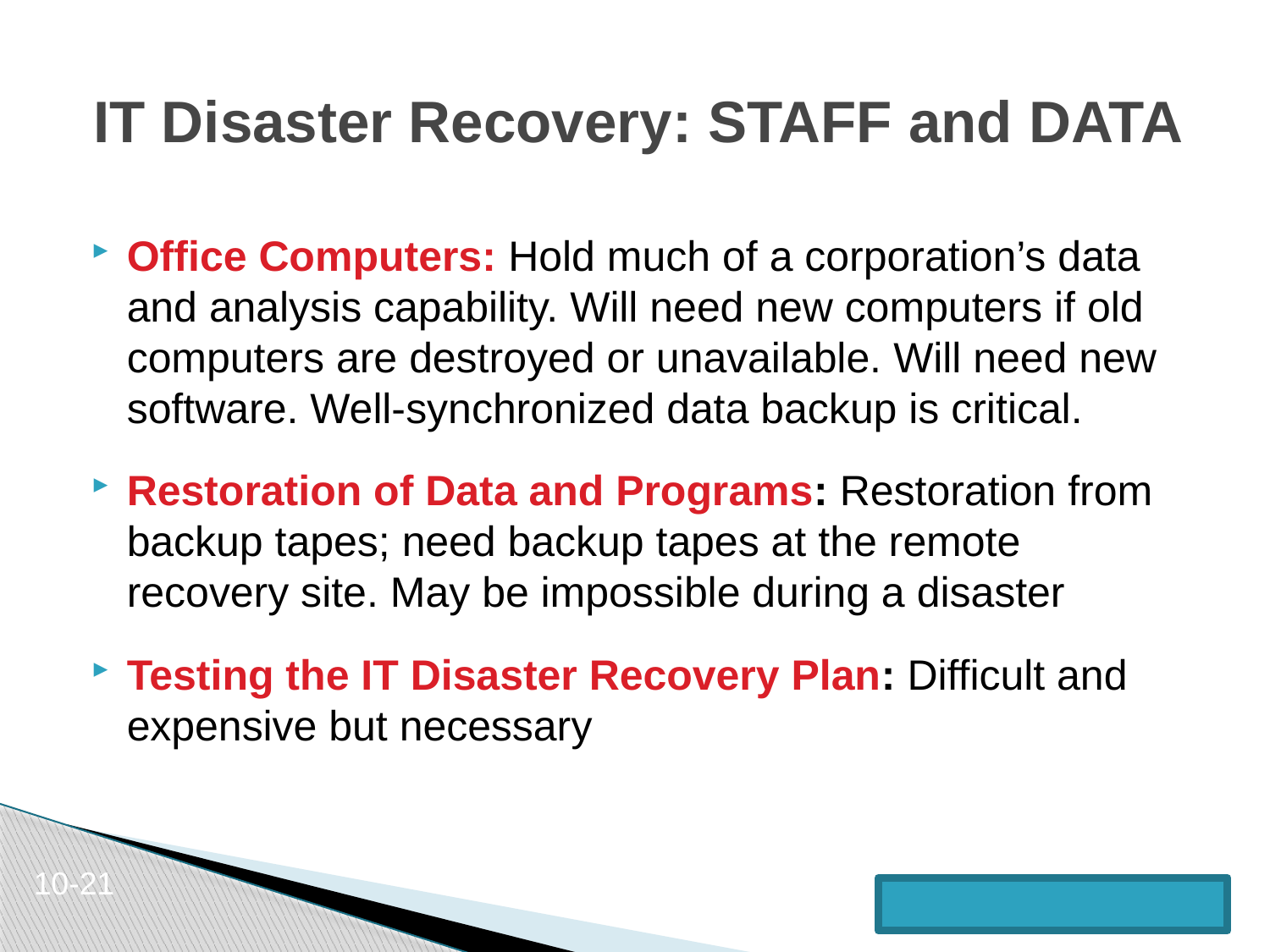

# IT Disaster Recovery: STAFF and DATA
Office Computers: Hold much of a corporation’s data and analysis capability. Will need new computers if old computers are destroyed or unavailable. Will need new software. Well-synchronized data backup is critical.
Restoration of Data and Programs: Restoration from backup tapes; need backup tapes at the remote recovery site. May be impossible during a disaster
Testing the IT Disaster Recovery Plan: Difficult and expensive but necessary

10-21